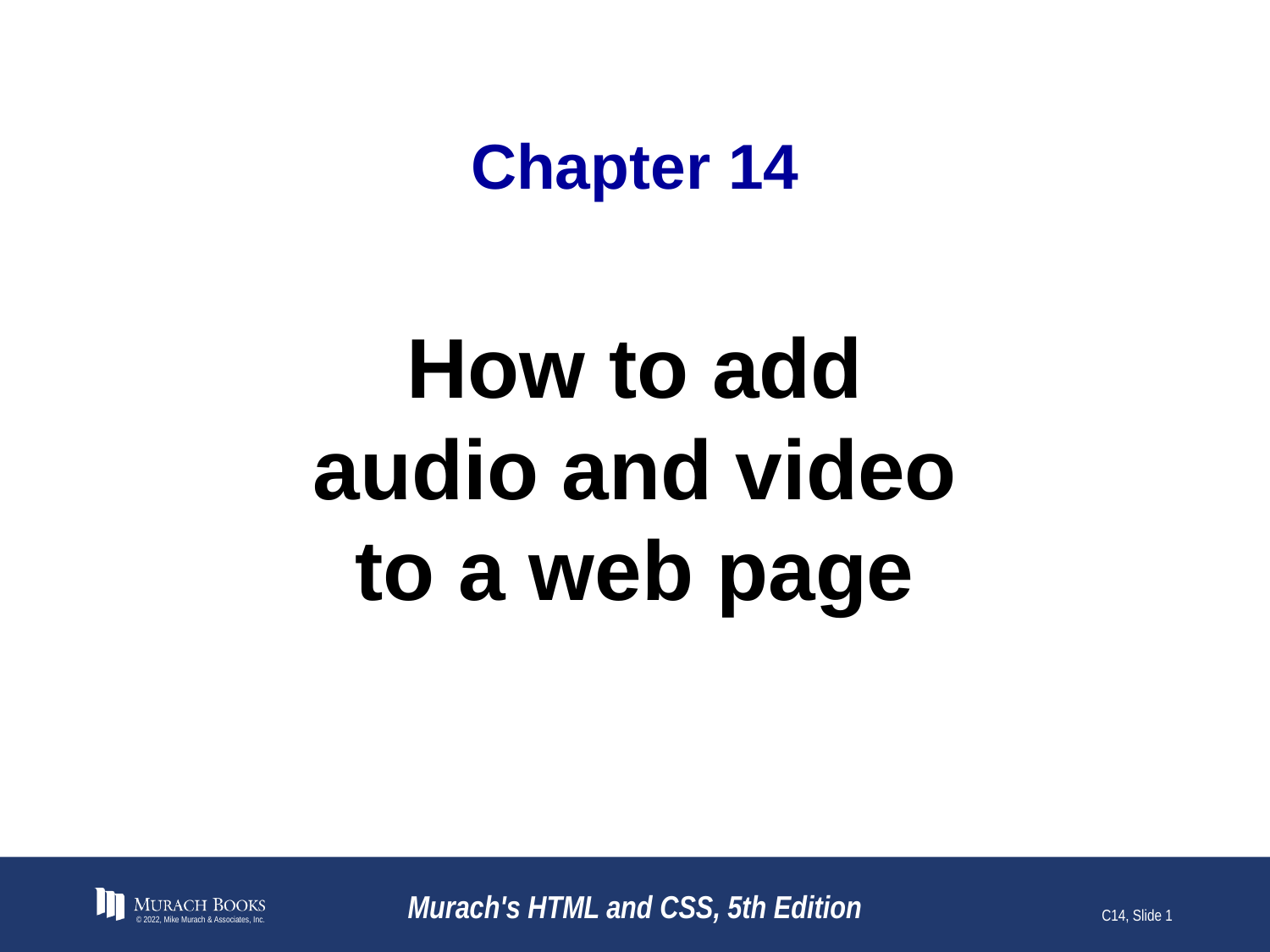

# Chapter 14
How to add
audio and video
to a web page

© 2022, Mike Murach & Associates, Inc.
Murach's HTML and CSS, 5th Edition

C14, Slide 1